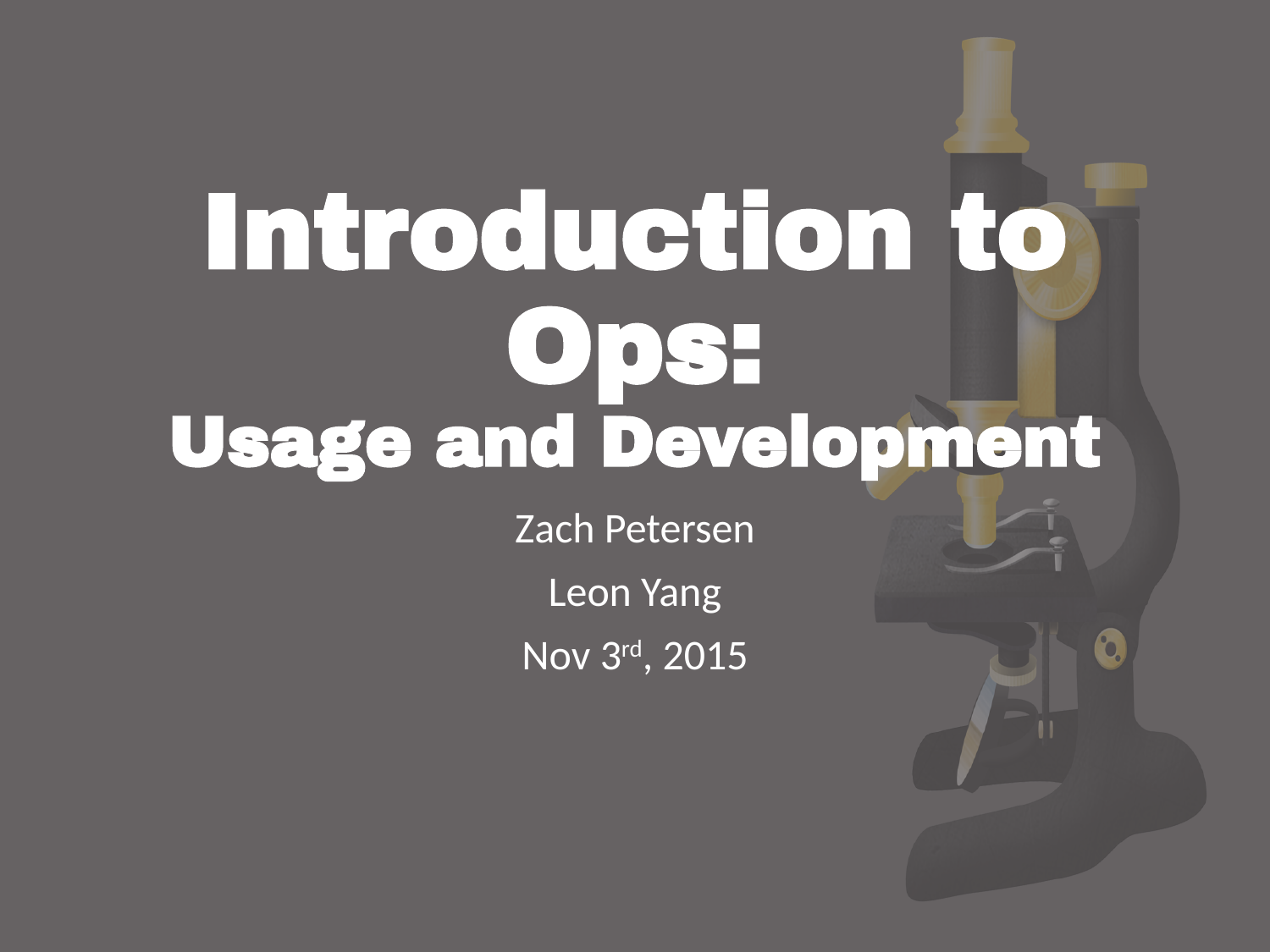

# Introduction to Ops: Usage and Development
Zach Petersen
Leon Yang
Nov 3rd, 2015